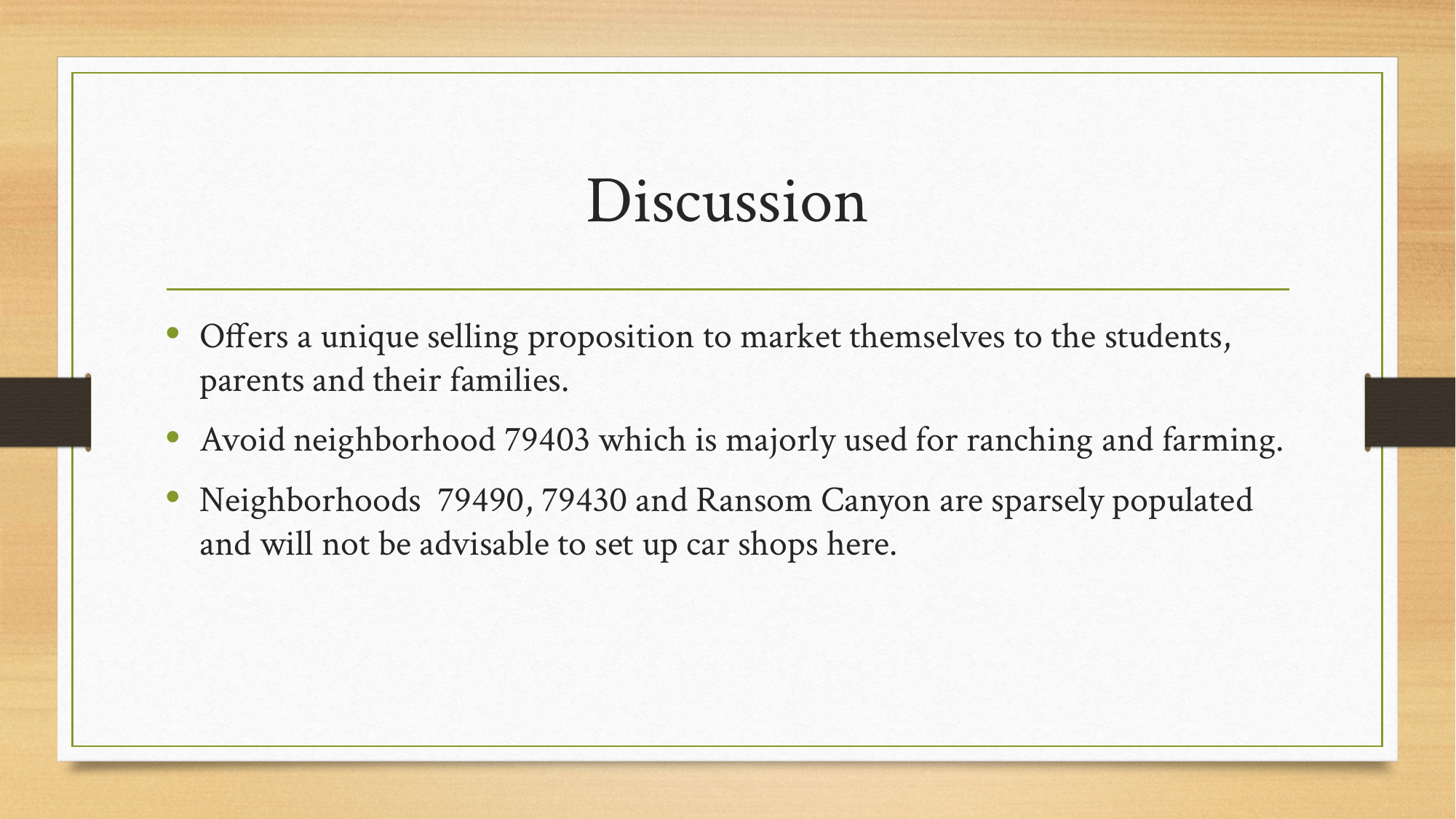

# Discussion
Offers a unique selling proposition to market themselves to the students, parents and their families.
Avoid neighborhood 79403 which is majorly used for ranching and farming.
Neighborhoods  79490, 79430 and Ransom Canyon are sparsely populated and will not be advisable to set up car shops here.